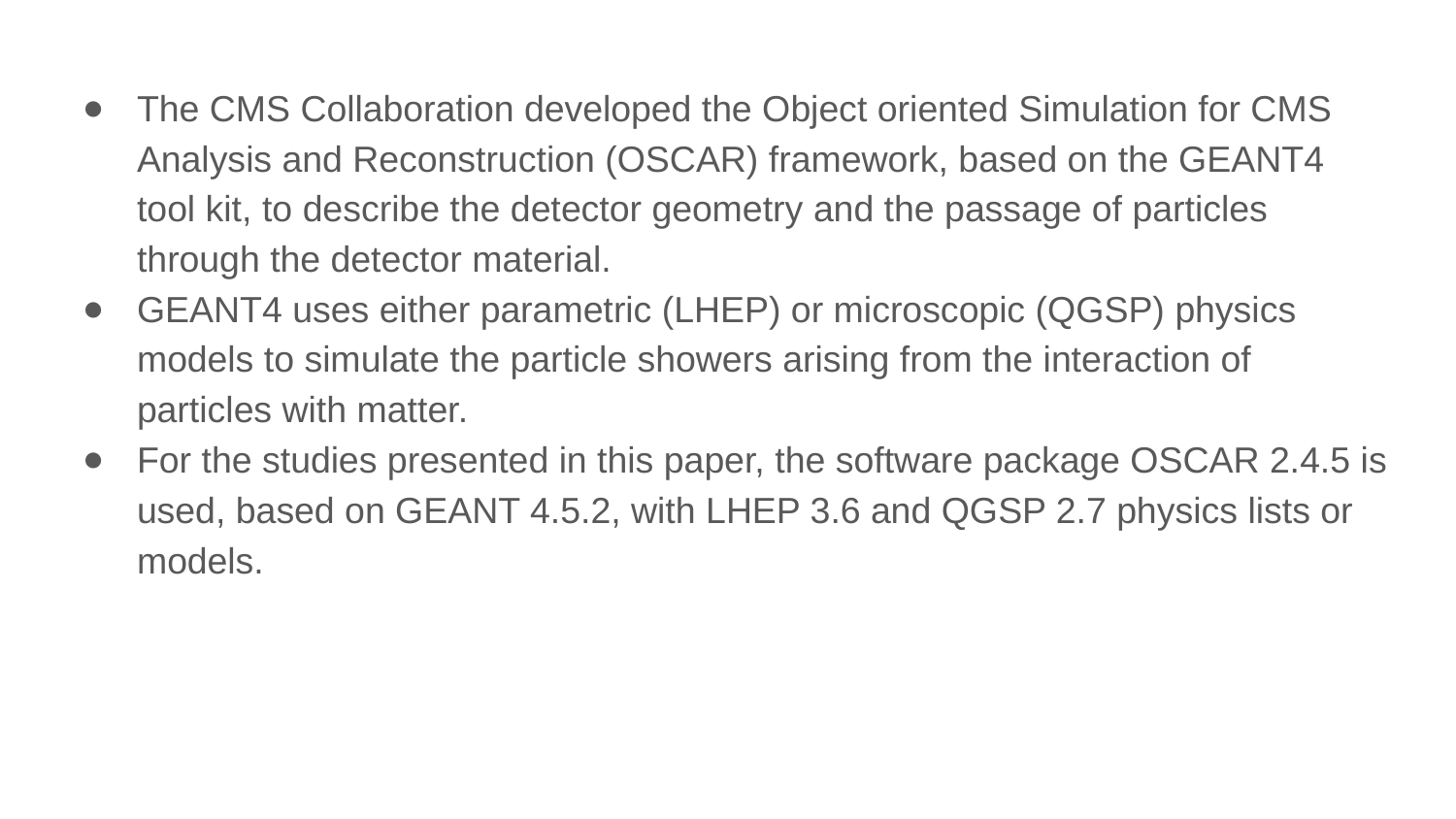

The CMS Collaboration developed the Object oriented Simulation for CMS Analysis and Reconstruction (OSCAR) framework, based on the GEANT4 tool kit, to describe the detector geometry and the passage of particles through the detector material.
GEANT4 uses either parametric (LHEP) or microscopic (QGSP) physics models to simulate the particle showers arising from the interaction of particles with matter.
For the studies presented in this paper, the software package OSCAR 2.4.5 is used, based on GEANT 4.5.2, with LHEP 3.6 and QGSP 2.7 physics lists or models.